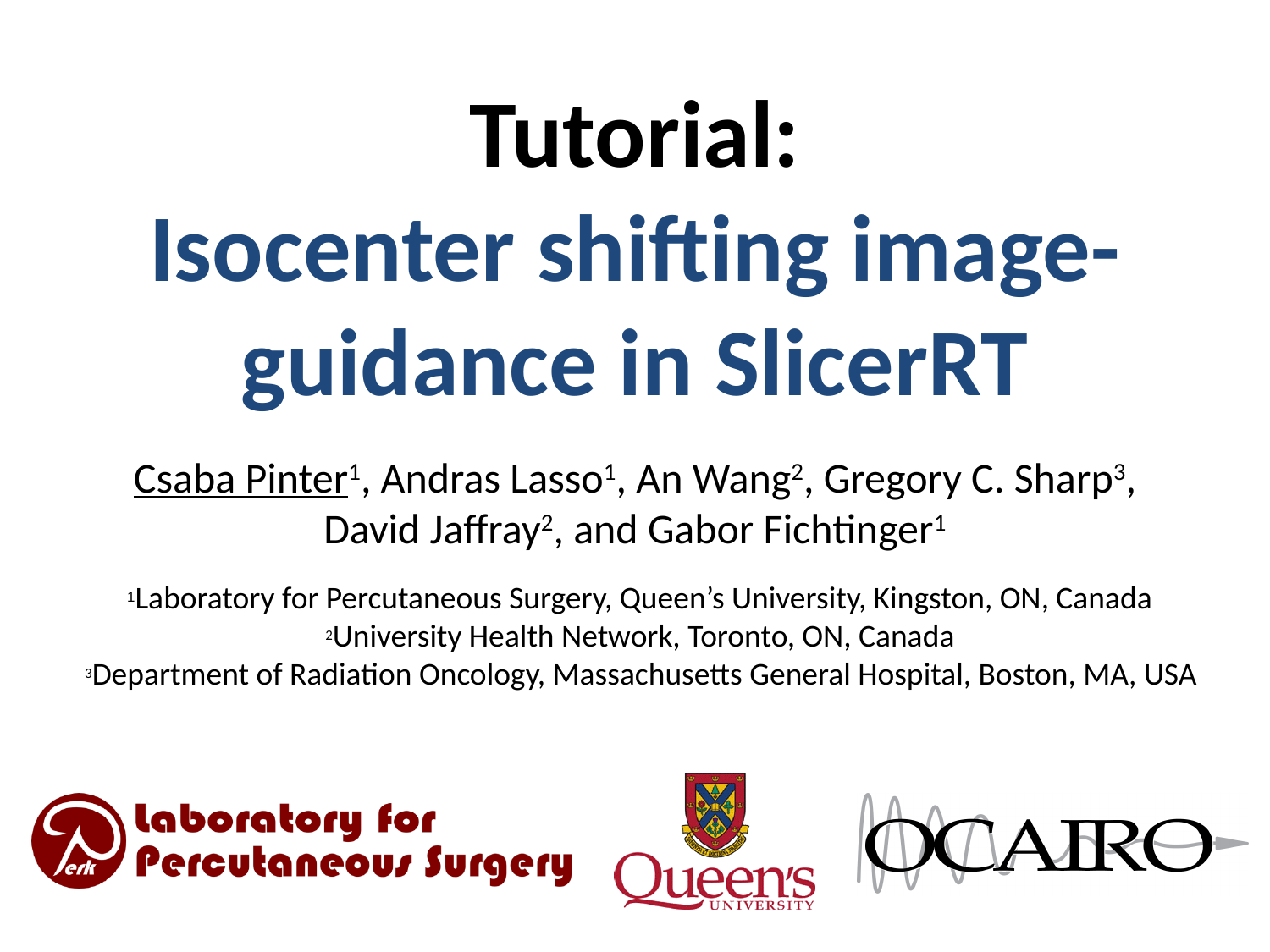

# Tutorial: Isocenter shifting image-guidance in SlicerRT
Csaba Pinter1, Andras Lasso1, An Wang2, Gregory C. Sharp3, David Jaffray2, and Gabor Fichtinger1
1Laboratory for Percutaneous Surgery, Queen’s University, Kingston, ON, Canada
2University Health Network, Toronto, ON, Canada
 3Department of Radiation Oncology, Massachusetts General Hospital, Boston, MA, USA